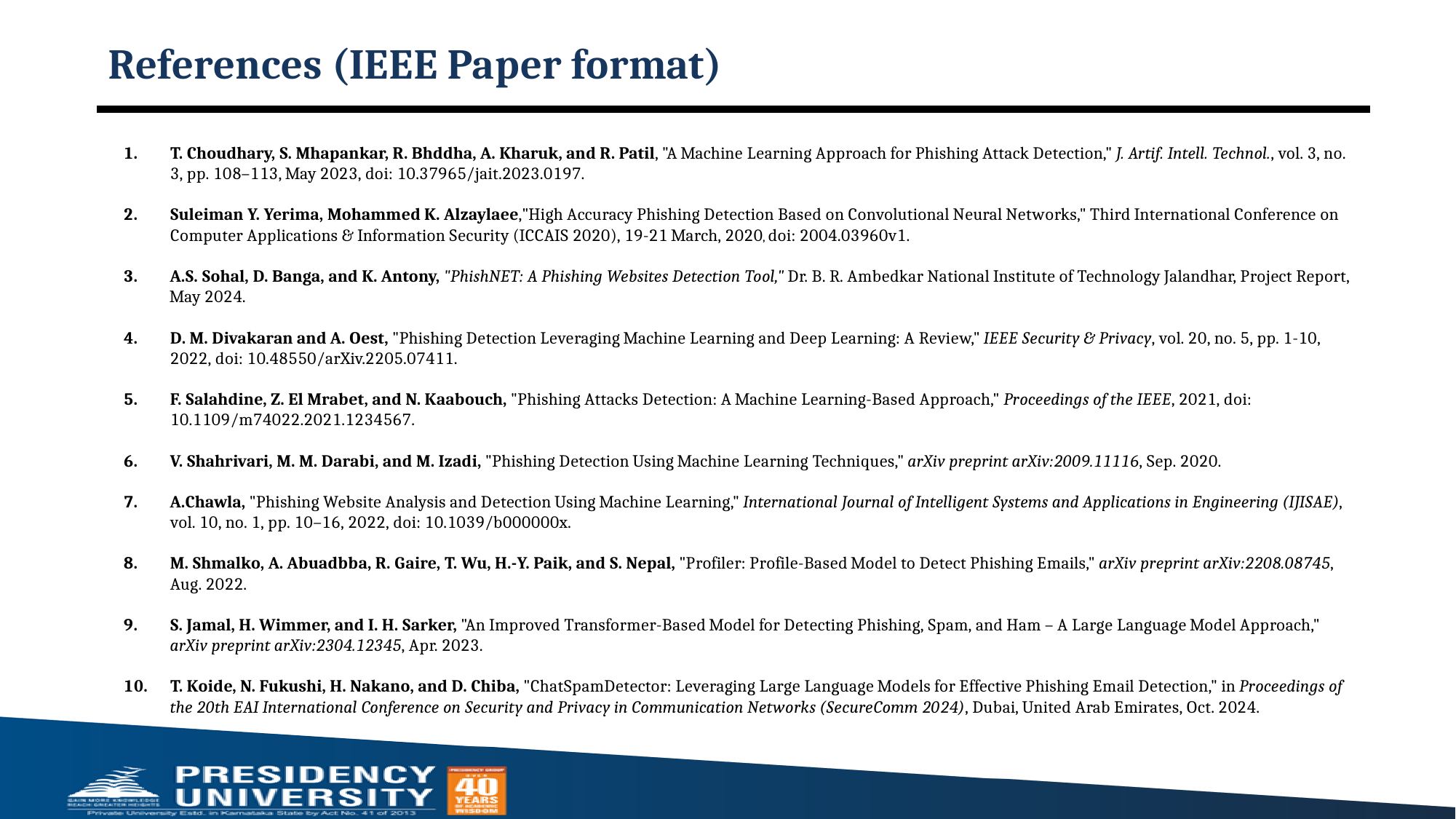

# References (IEEE Paper format)
T. Choudhary, S. Mhapankar, R. Bhddha, A. Kharuk, and R. Patil, "A Machine Learning Approach for Phishing Attack Detection," J. Artif. Intell. Technol., vol. 3, no. 3, pp. 108–113, May 2023, doi: 10.37965/jait.2023.0197.

Suleiman Y. Yerima, Mohammed K. Alzaylaee,"High Accuracy Phishing Detection Based on Convolutional Neural Networks," Third International Conference on Computer Applications & Information Security (ICCAIS 2020), 19-21 March, 2020, doi: 2004.03960v1.

A.S. Sohal, D. Banga, and K. Antony, "PhishNET: A Phishing Websites Detection Tool," Dr. B. R. Ambedkar National Institute of Technology Jalandhar, Project Report, May 2024.

D. M. Divakaran and A. Oest, "Phishing Detection Leveraging Machine Learning and Deep Learning: A Review," IEEE Security & Privacy, vol. 20, no. 5, pp. 1-10, 2022, doi: 10.48550/arXiv.2205.07411.

F. Salahdine, Z. El Mrabet, and N. Kaabouch, "Phishing Attacks Detection: A Machine Learning-Based Approach," Proceedings of the IEEE, 2021, doi: 10.1109/m74022.2021.1234567.

V. Shahrivari, M. M. Darabi, and M. Izadi, "Phishing Detection Using Machine Learning Techniques," arXiv preprint arXiv:2009.11116, Sep. 2020.

A.Chawla, "Phishing Website Analysis and Detection Using Machine Learning," International Journal of Intelligent Systems and Applications in Engineering (IJISAE), vol. 10, no. 1, pp. 10–16, 2022, doi: 10.1039/b000000x.

M. Shmalko, A. Abuadbba, R. Gaire, T. Wu, H.-Y. Paik, and S. Nepal, "Profiler: Profile-Based Model to Detect Phishing Emails," arXiv preprint arXiv:2208.08745, Aug. 2022.

S. Jamal, H. Wimmer, and I. H. Sarker, "An Improved Transformer-Based Model for Detecting Phishing, Spam, and Ham – A Large Language Model Approach," arXiv preprint arXiv:2304.12345, Apr. 2023.

T. Koide, N. Fukushi, H. Nakano, and D. Chiba, "ChatSpamDetector: Leveraging Large Language Models for Effective Phishing Email Detection," in Proceedings of the 20th EAI International Conference on Security and Privacy in Communication Networks (SecureComm 2024), Dubai, United Arab Emirates, Oct. 2024.